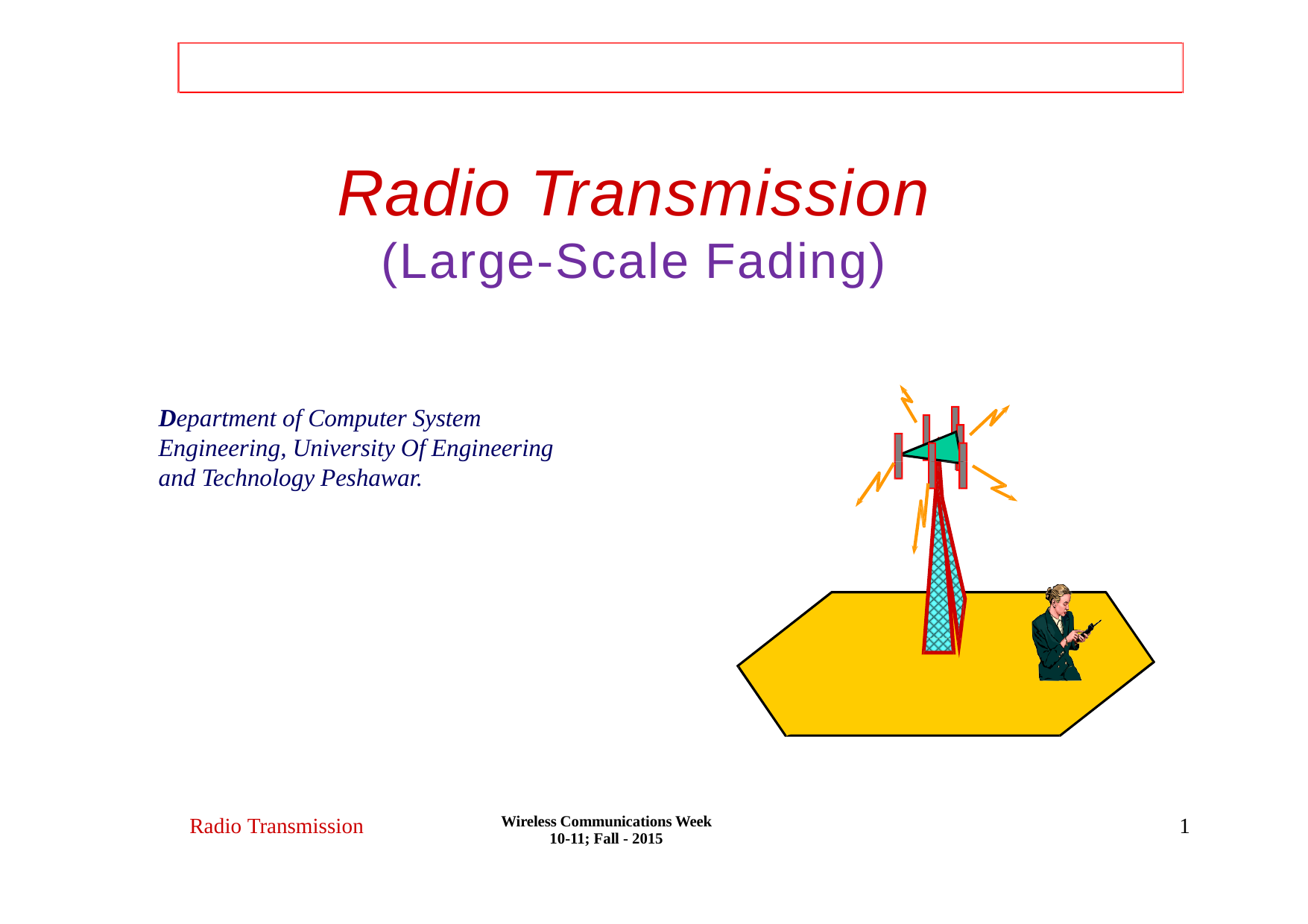

# Radio Transmission
(Large-Scale Fading)

Department of Computer System Engineering, University Of Engineering and Technology Peshawar.

Wireless Communications Week 10-11; Fall - 2015
Radio Transmission
1